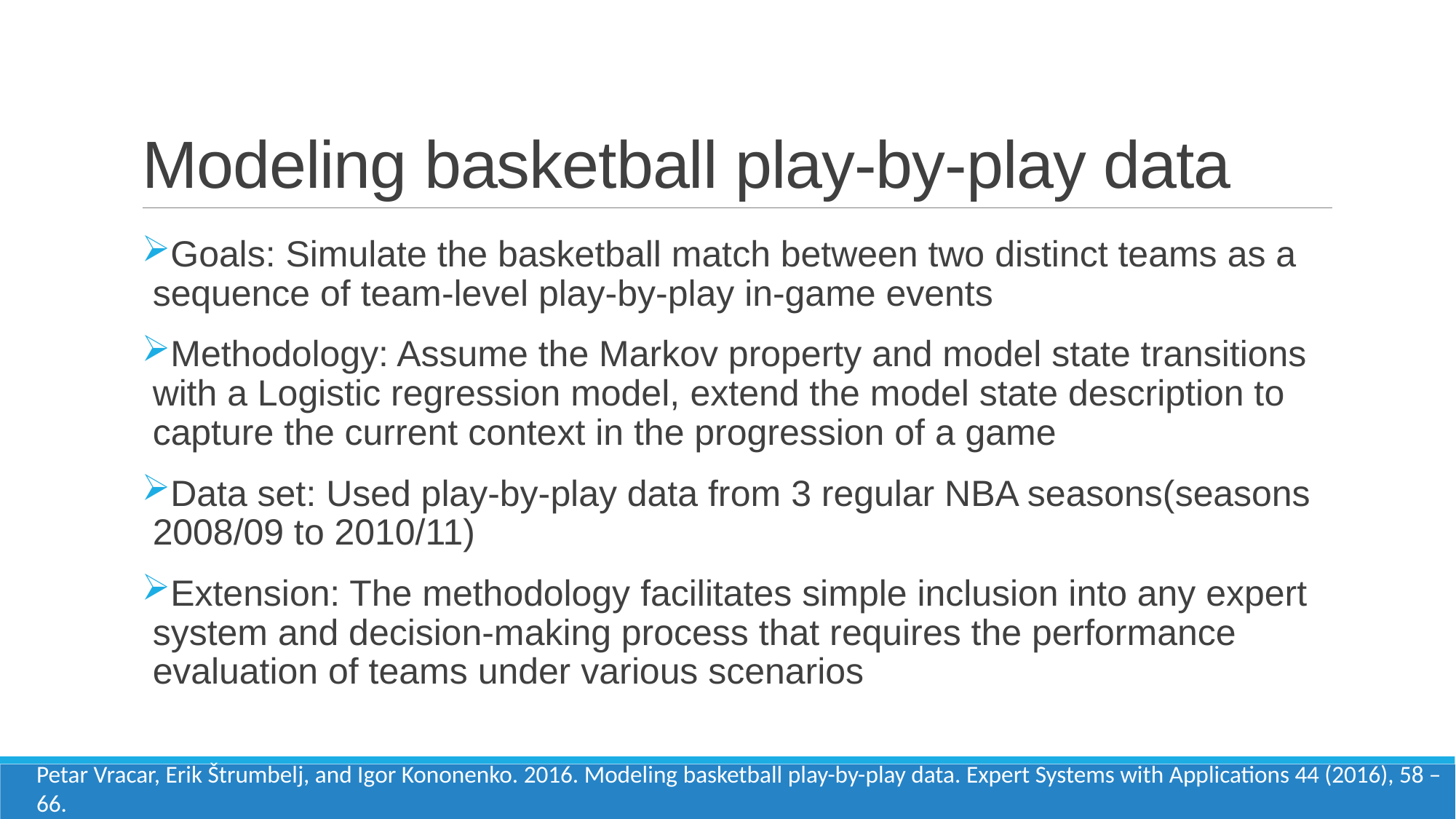

# Modeling basketball play-by-play data
Goals: Simulate the basketball match between two distinct teams as a sequence of team-level play-by-play in-game events
Methodology: Assume the Markov property and model state transitions with a Logistic regression model, extend the model state description to capture the current context in the progression of a game
Data set: Used play-by-play data from 3 regular NBA seasons(seasons 2008/09 to 2010/11)
Extension: The methodology facilitates simple inclusion into any expert system and decision-making process that requires the performance evaluation of teams under various scenarios

Petar Vracar, Erik Štrumbelj, and Igor Kononenko. 2016. Modeling basketball play-by-play data. Expert Systems with Applications 44 (2016), 58 – 66.